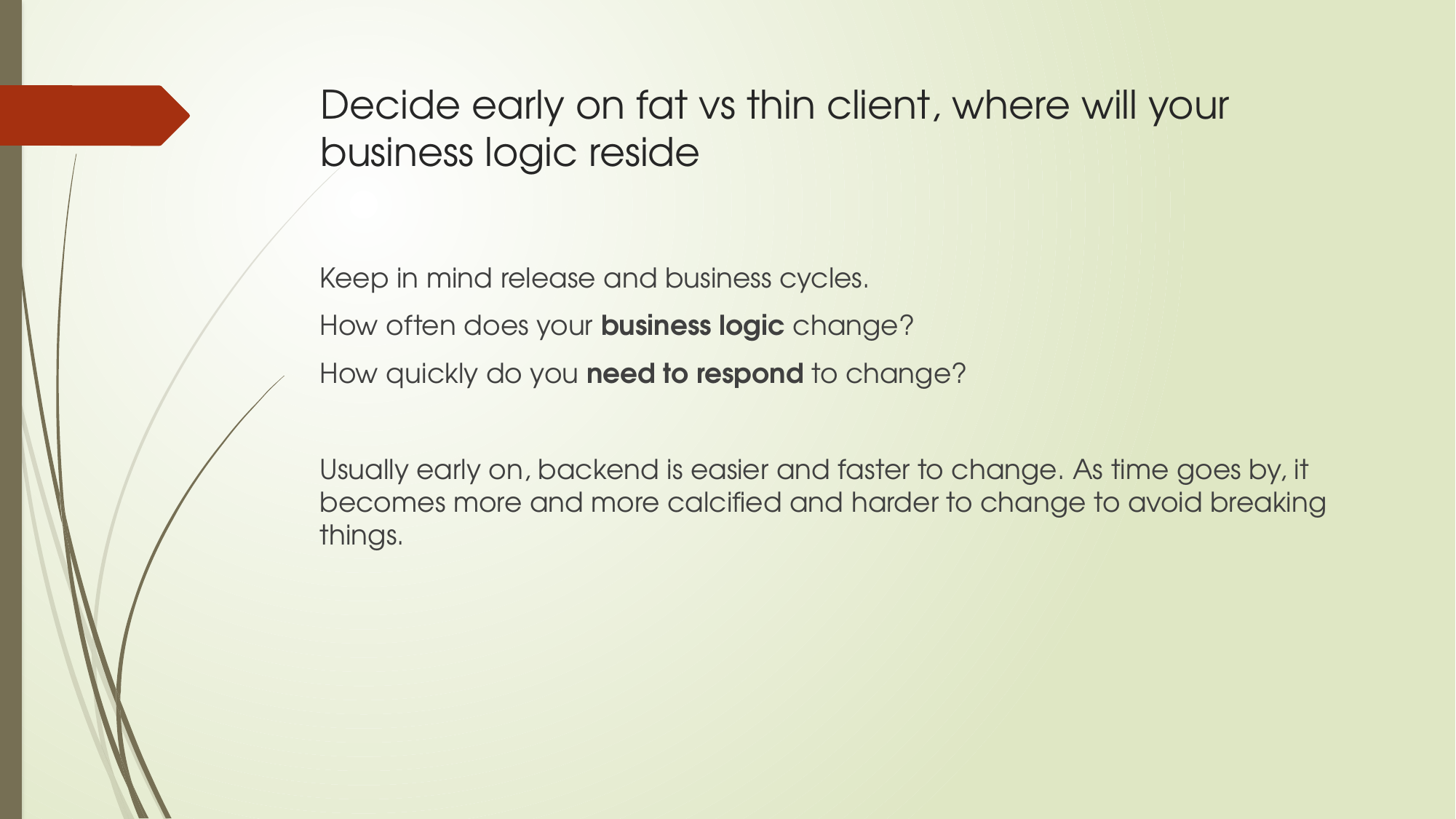

# Decide early on fat vs thin client, where will your business logic reside
Keep in mind release and business cycles.
How often does your business logic change?
How quickly do you need to respond to change?

Usually early on, backend is easier and faster to change. As time goes by, it becomes more and more calcified and harder to change to avoid breaking things.